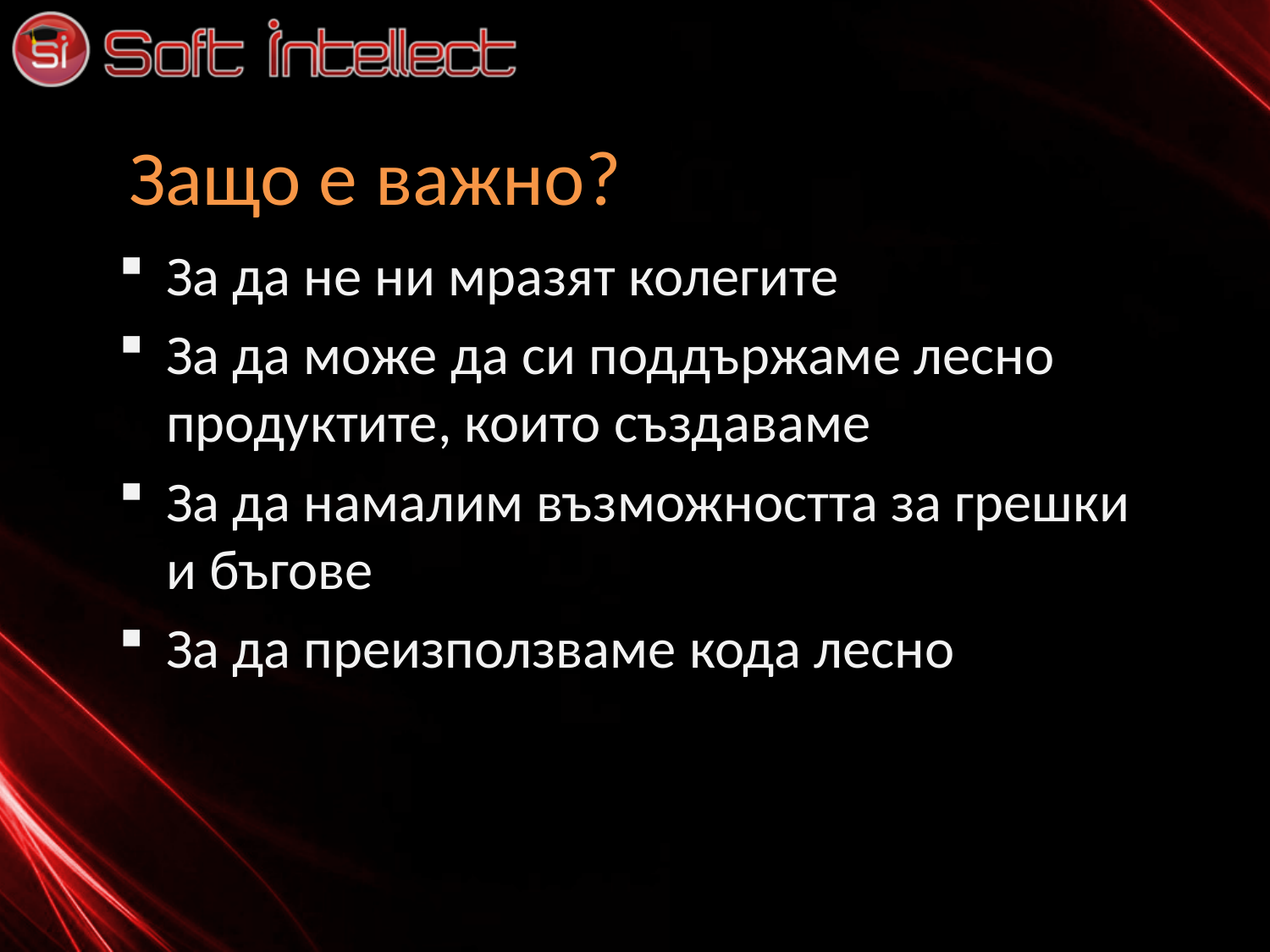

# Защо е важно?
За да не ни мразят колегите
За да може да си поддържаме лесно продуктите, които създаваме
За да намалим възможността за грешки и бъгове
За да преизползваме кода лесно